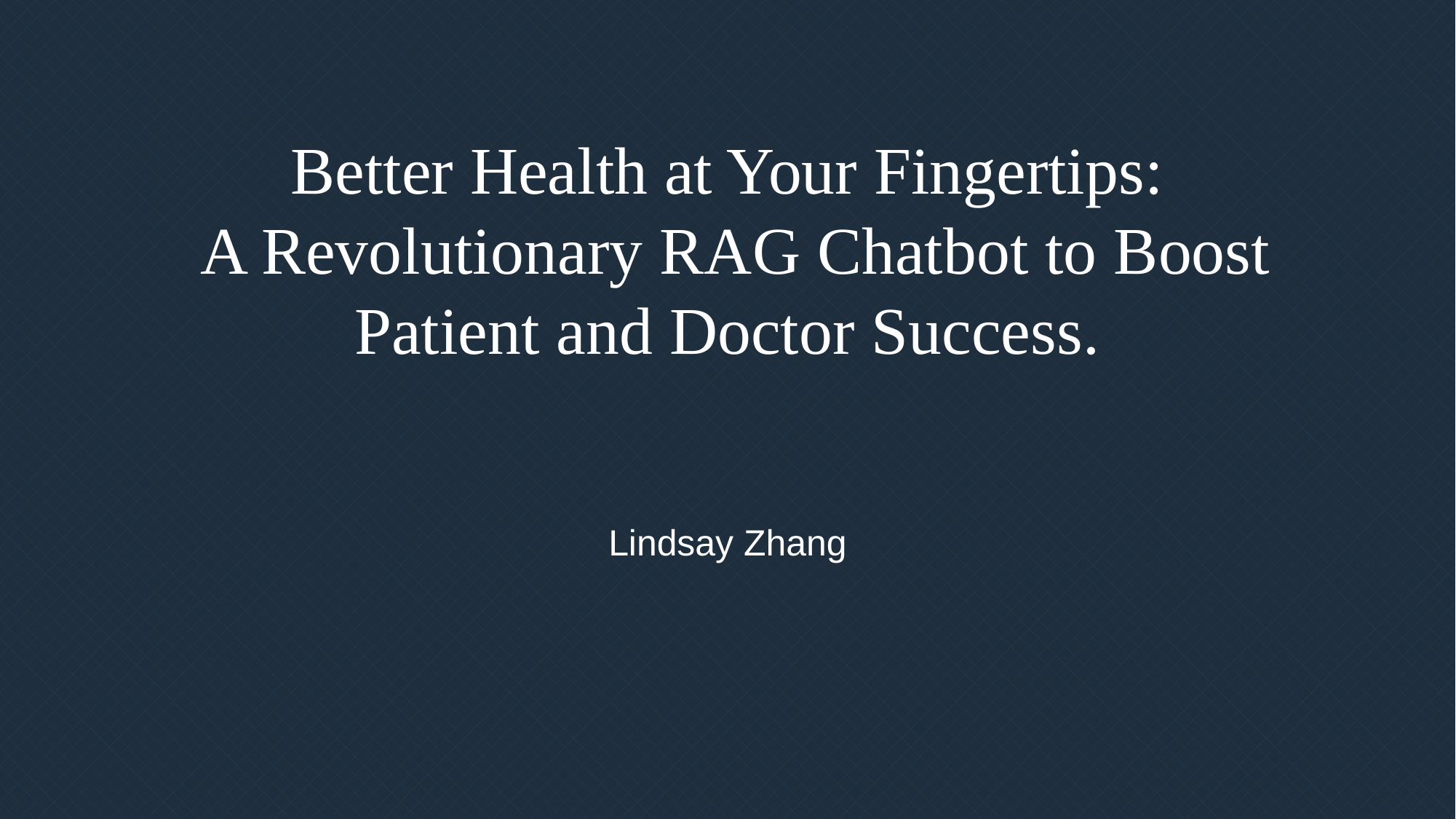

Better Health at Your Fingertips:
 A Revolutionary RAG Chatbot to Boost Patient and Doctor Success.
Lindsay Zhang